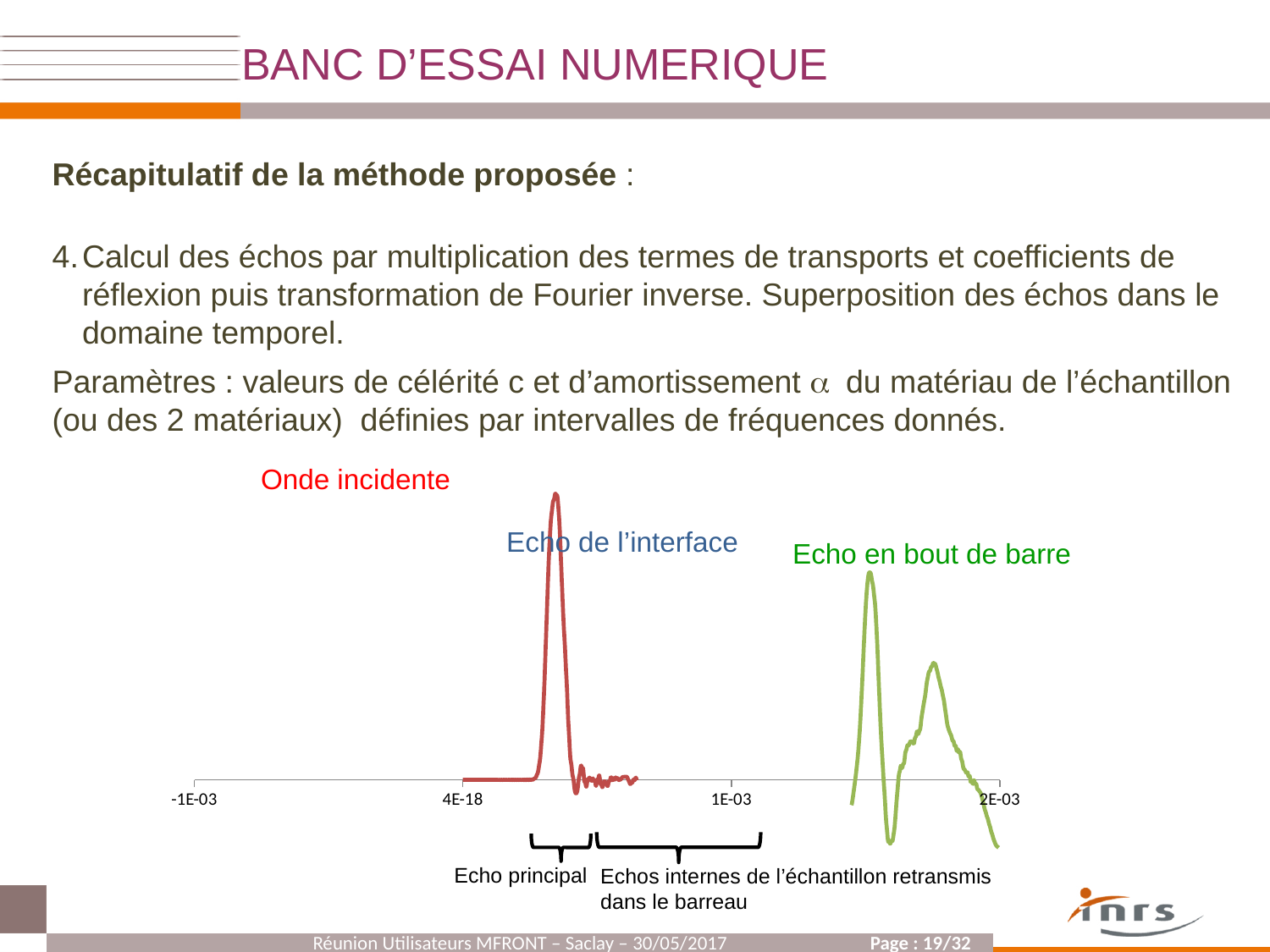

BANC D’ESSAI NUMERIQUE
Récapitulatif de la méthode proposée :

Calcul des échos par multiplication des termes de transports et coefficients de réflexion puis transformation de Fourier inverse. Superposition des échos dans le domaine temporel.
Paramètres : valeurs de célérité c et d’amortissement α du matériau de l’échantillon (ou des 2 matériaux)  définies par intervalles de fréquences donnés.

### Chart

| Category |  |  |  |
|---|---|---|---|
Onde incidente
Echo de l’interface
Echo en bout de barre

Echo principal
Echos internes de l’échantillon retransmis dans le barreau